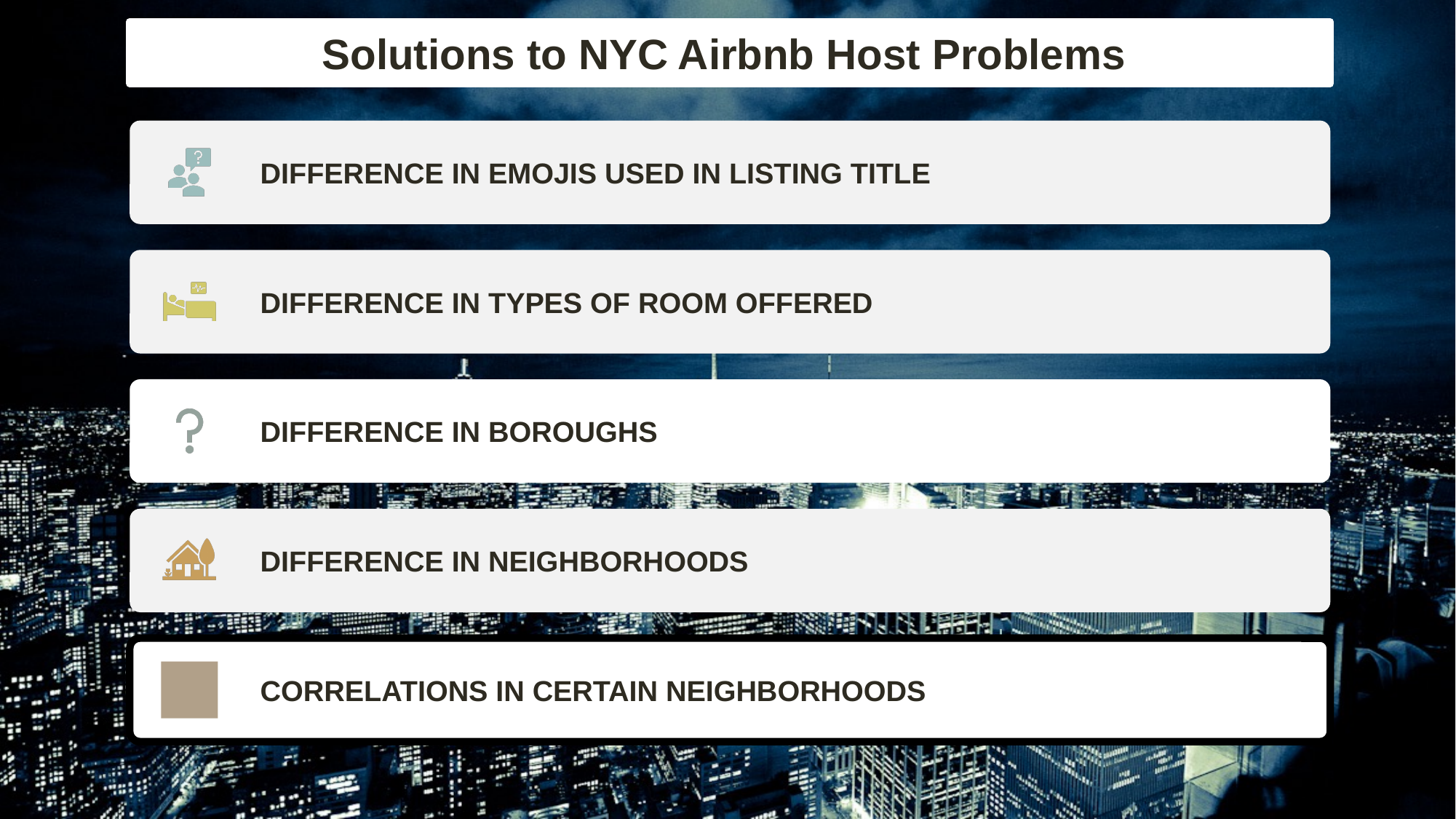

Solutions to NYC Airbnb Host Problems
DIFFERENCE IN EMOJIS USED IN LISTING TITLE
DIFFERENCE IN TYPES OF ROOM OFFERED
DIFFERENCE IN BOROUGHS
DIFFERENCE IN NEIGHBORHOODS
CORRELATIONS IN CERTAIN NEIGHBORHOODS